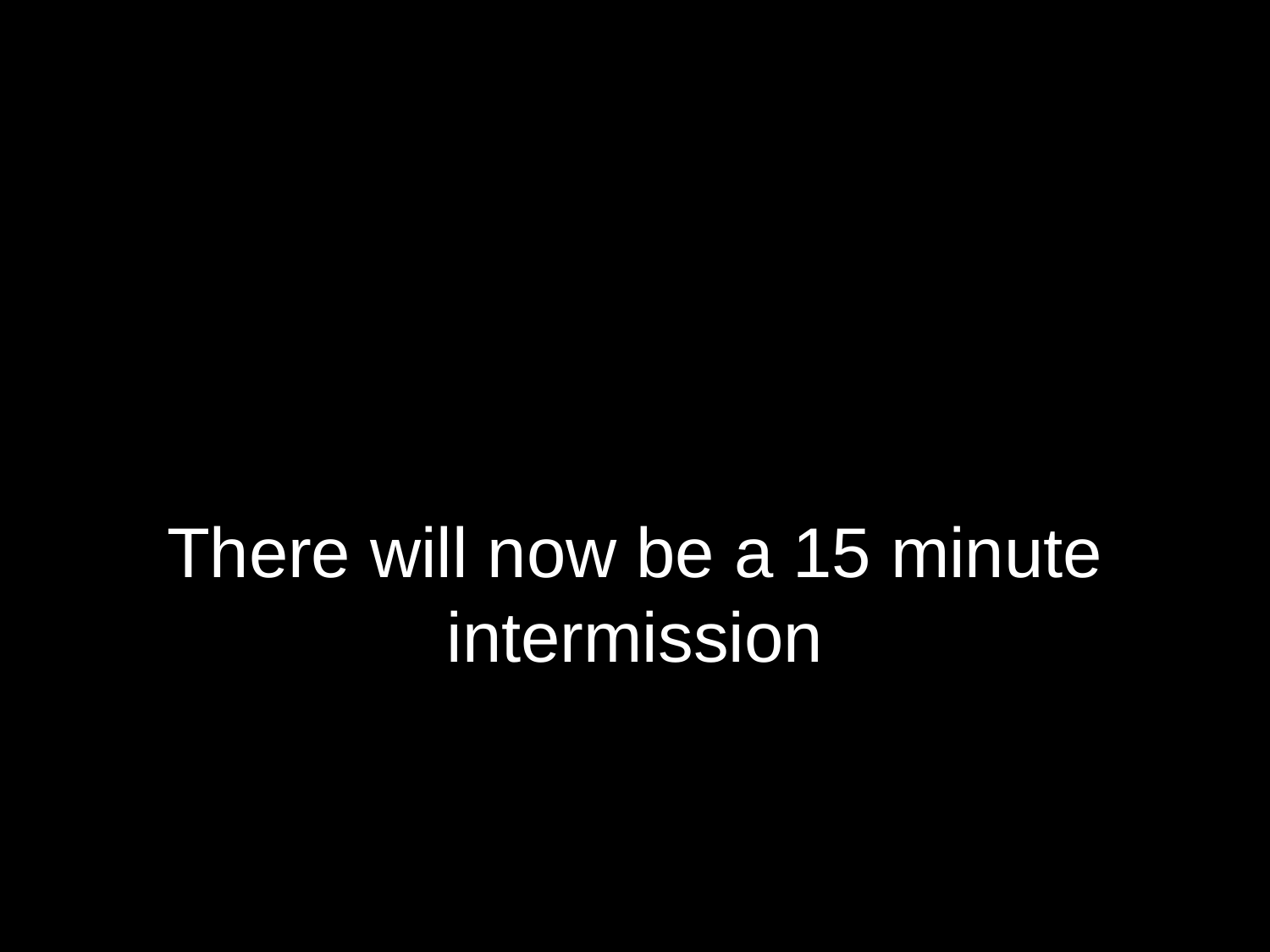

# There will now be a 15 minute intermission